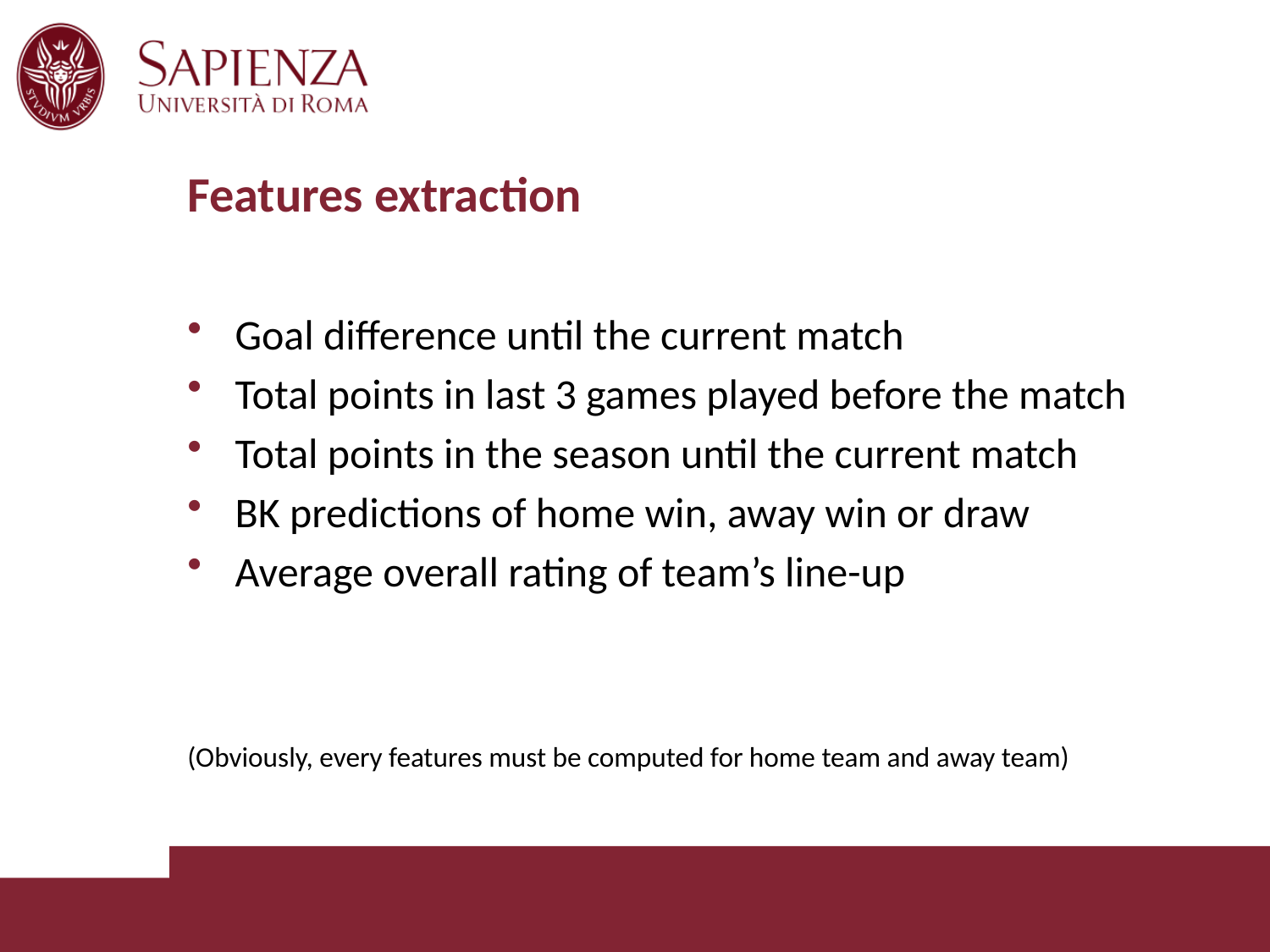

# Features extraction
Goal difference until the current match
Total points in last 3 games played before the match
Total points in the season until the current match
BK predictions of home win, away win or draw
Average overall rating of team’s line-up

(Obviously, every features must be computed for home team and away team)